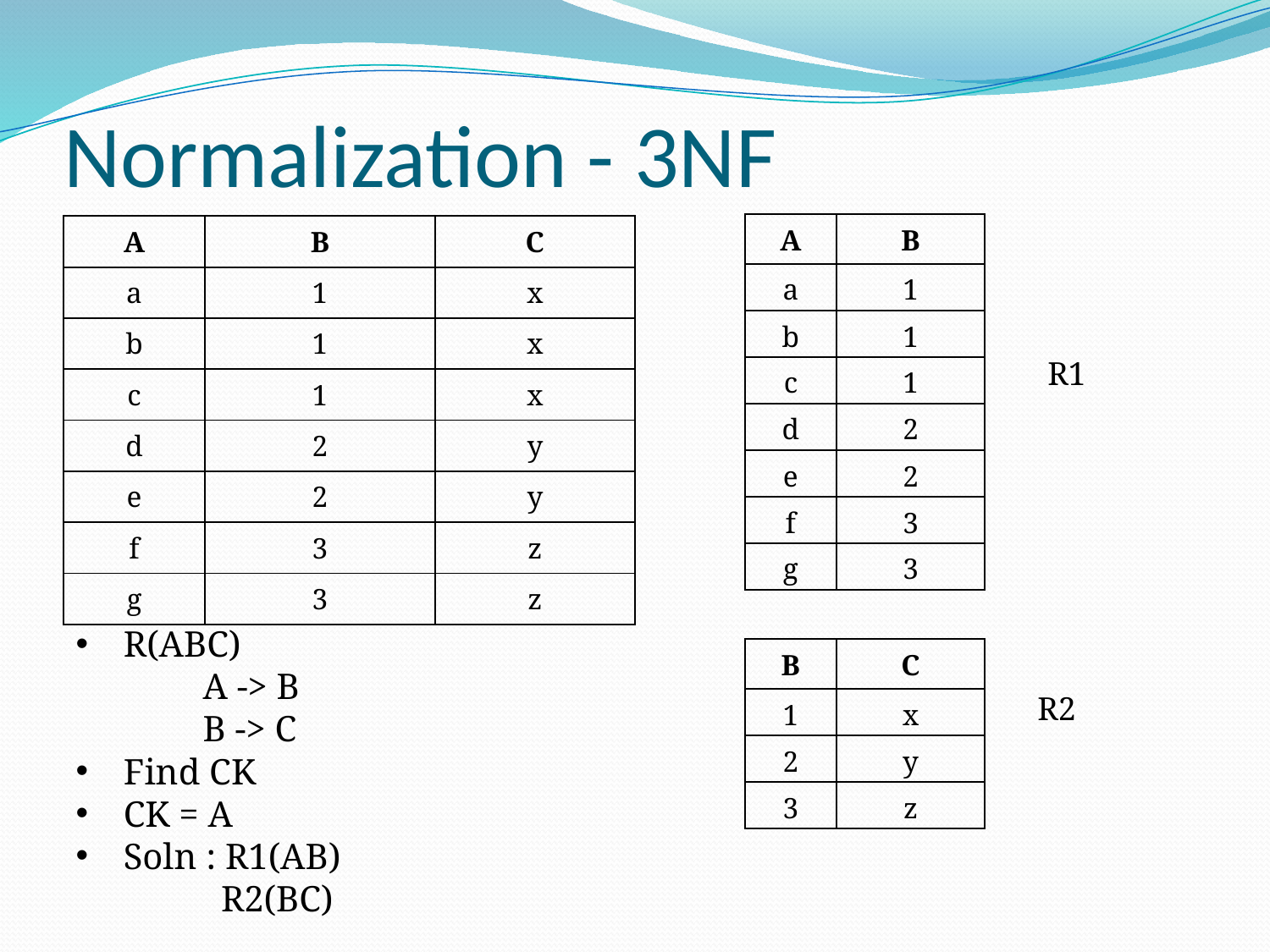

# Normalization - 3NF
| A | B |
| --- | --- |
| a | 1 |
| b | 1 |
| c | 1 |
| d | 2 |
| e | 2 |
| f | 3 |
| g | 3 |
| A | B | C |
| --- | --- | --- |
| a | 1 | x |
| b | 1 | x |
| c | 1 | x |
| d | 2 | y |
| e | 2 | y |
| f | 3 | z |
| g | 3 | z |

R1
R(ABC)
	A -> B
	B -> C
Find CK
CK = A
Soln : R1(AB)
	  R2(BC)
| B | C |
| --- | --- |
| 1 | x |
| 2 | y |
| 3 | z |
R2